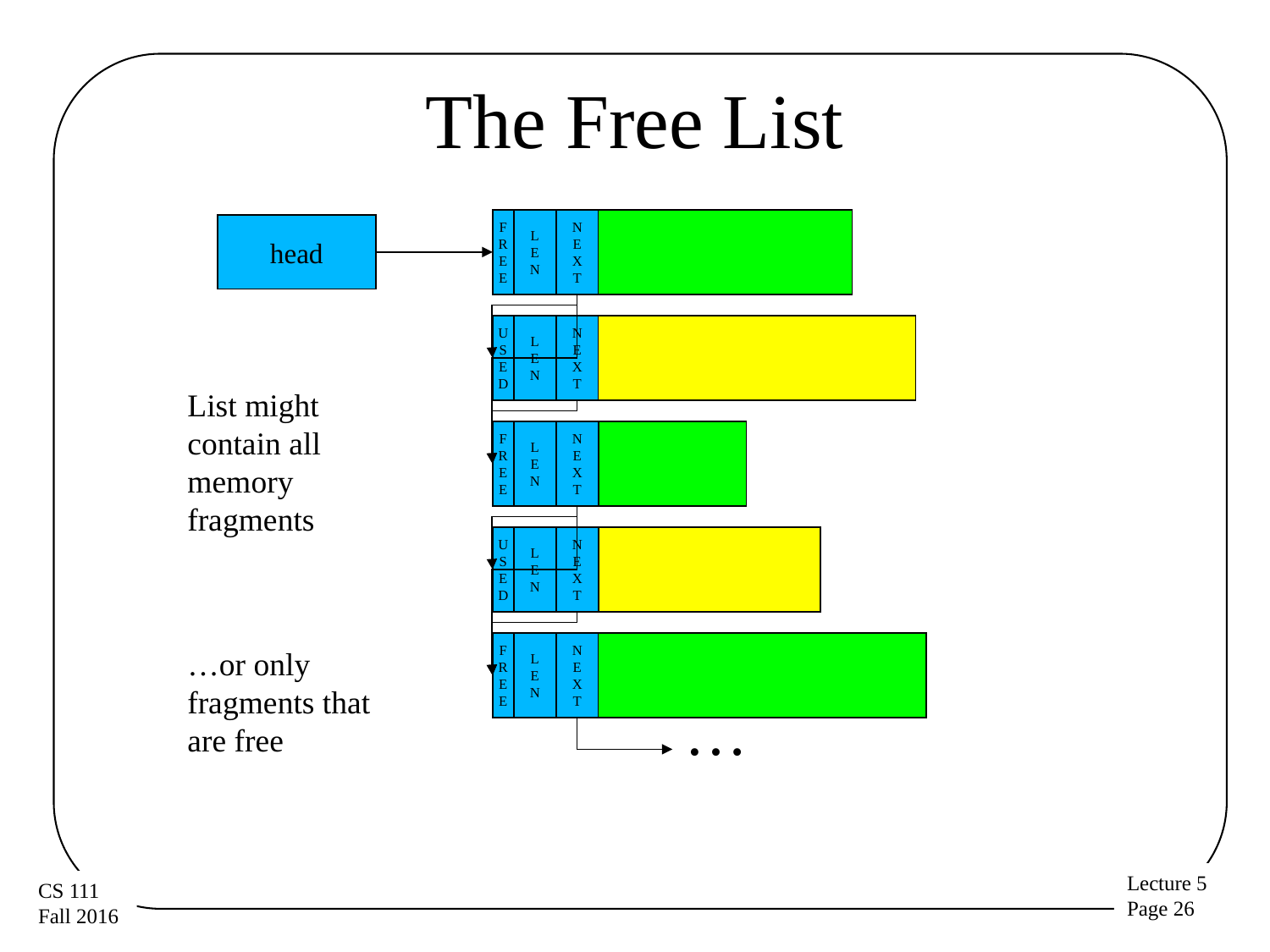

# The Free List
F
R
E
E
L
E
N
N
E
X
T

head

U
S
E
D
L
E
N
N
E
X
T

List might contain all memory fragments
F
R
E
E
L
E
N
N
E
X
T

U
S
E
D
L
E
N
N
E
X
T

F
R
E
E
L
E
N
N
E
X
T

…or only fragments that are free
…